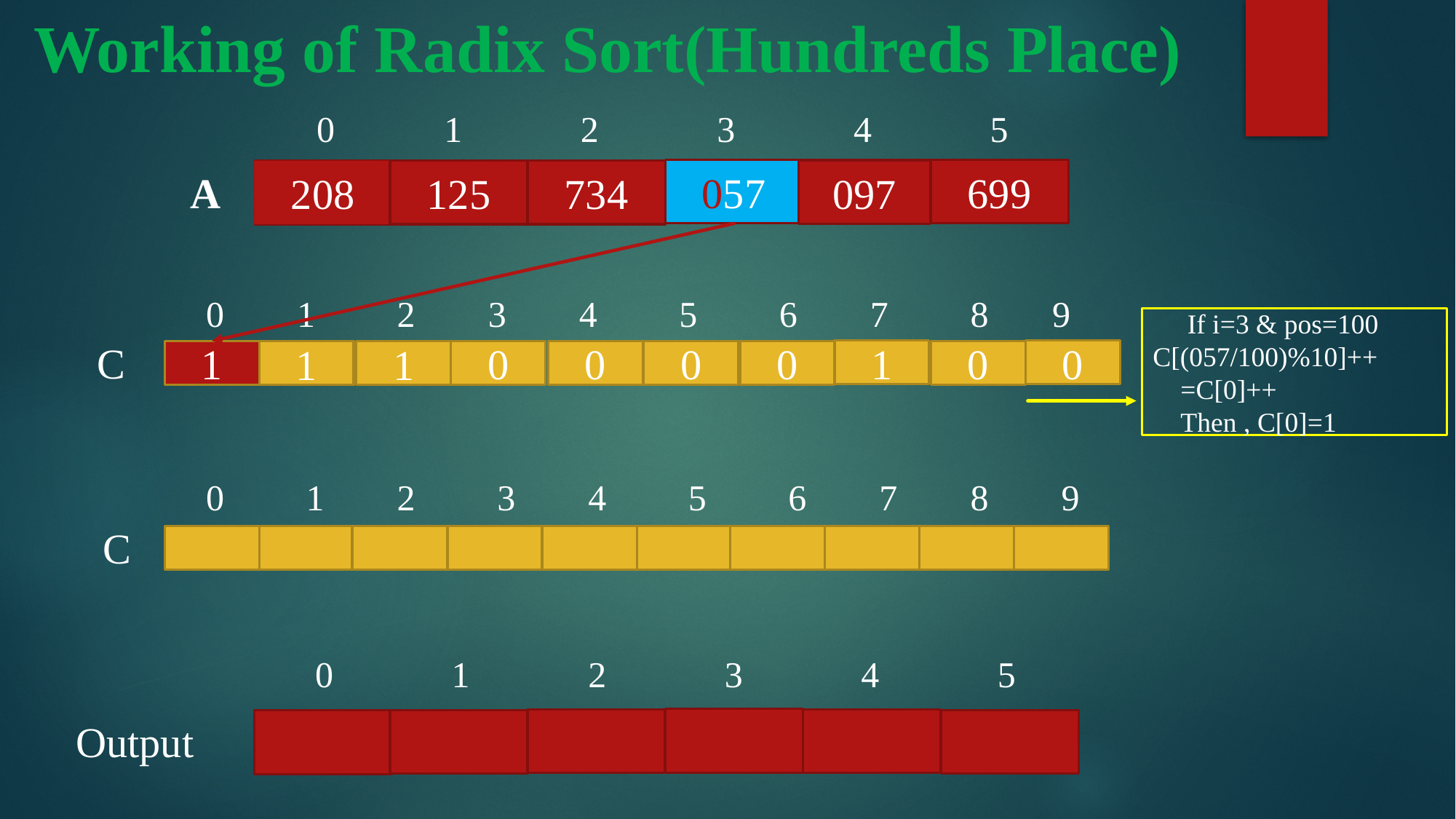

# Working of Radix Sort(Hundreds Place)
                          0            1             2             3             4             5
              A

                  0        1         2        3        4         5         6        7         8       9

                  0         1        2         3        4         5         6        7        8        9

                              0             1             2             3             4             5
057
699
097
097
125
734
208
     If i=3 & pos=100
C[(057/100)%10]++
    =C[0]++
    Then , C[0]=1
C
1
0
0
0
0
0
1
0
1
1

C

Output